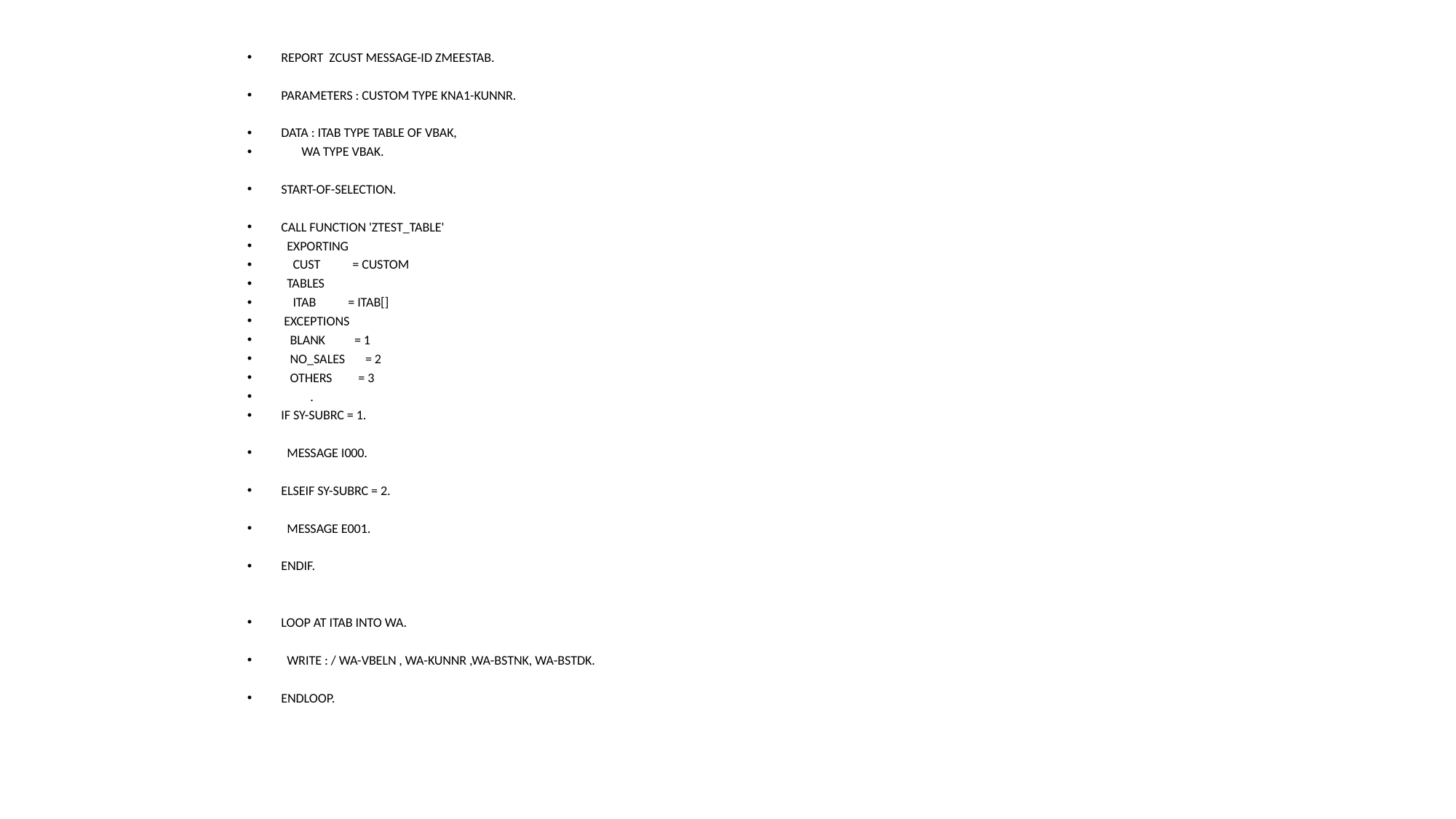

REPORT  ZCUST MESSAGE-ID ZMEESTAB.

PARAMETERS : CUSTOM TYPE KNA1-KUNNR.

DATA : ITAB TYPE TABLE OF VBAK,
       WA TYPE VBAK.

START-OF-SELECTION.

CALL FUNCTION 'ZTEST_TABLE'
  EXPORTING
    CUST           = CUSTOM
  TABLES
    ITAB           = ITAB[]
 EXCEPTIONS
   BLANK          = 1
   NO_SALES       = 2
   OTHERS         = 3
          .
IF SY-SUBRC = 1.

  MESSAGE I000.

ELSEIF SY-SUBRC = 2.

  MESSAGE E001.

ENDIF.

LOOP AT ITAB INTO WA.

  WRITE : / WA-VBELN , WA-KUNNR ,WA-BSTNK, WA-BSTDK.

ENDLOOP.